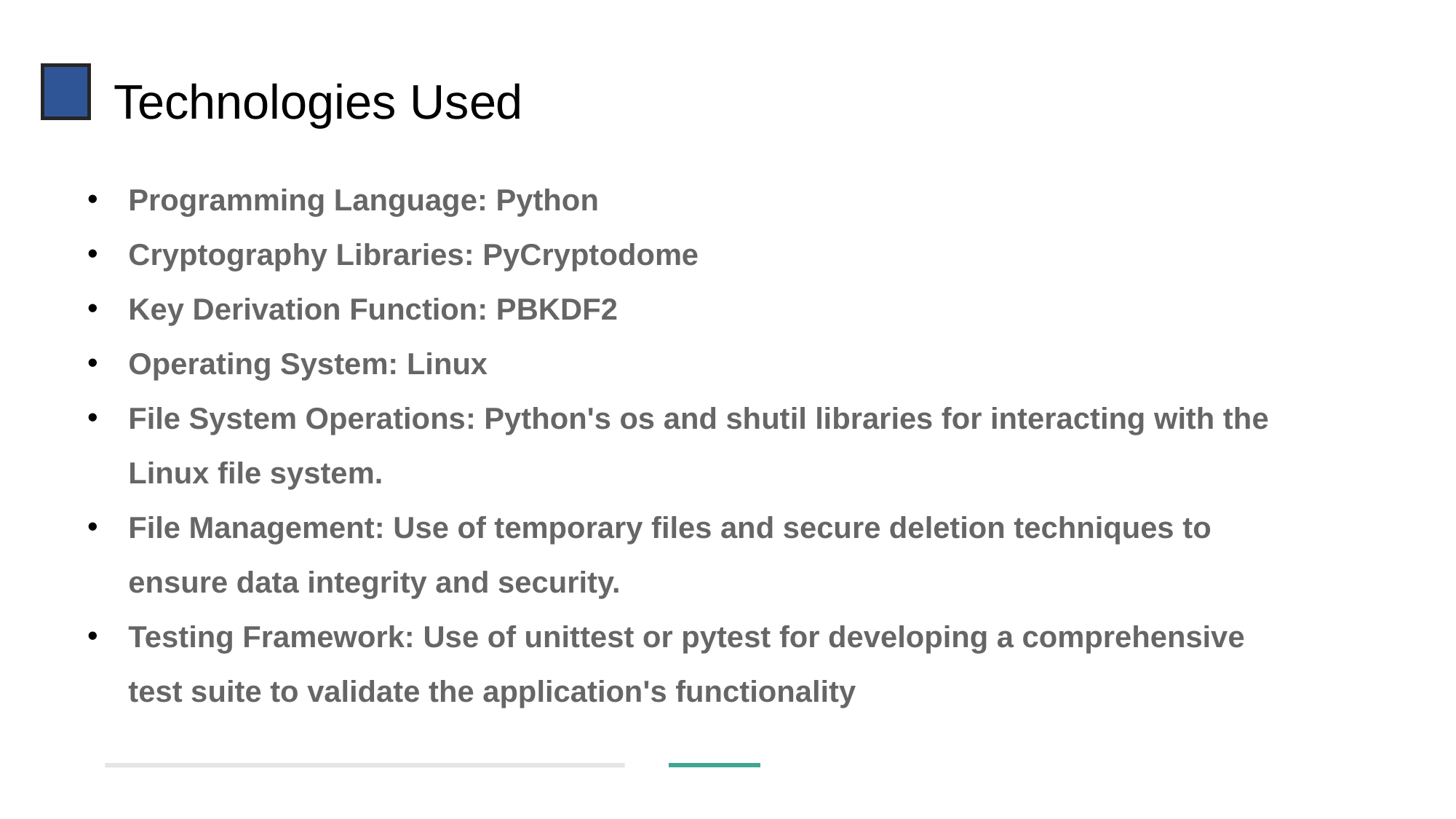

Technologies Used

Programming Language: Python
Cryptography Libraries: PyCryptodome
Key Derivation Function: PBKDF2
Operating System: Linux
File System Operations: Python's os and shutil libraries for interacting with the Linux file system.
File Management: Use of temporary files and secure deletion techniques to ensure data integrity and security.
Testing Framework: Use of unittest or pytest for developing a comprehensive test suite to validate the application's functionality